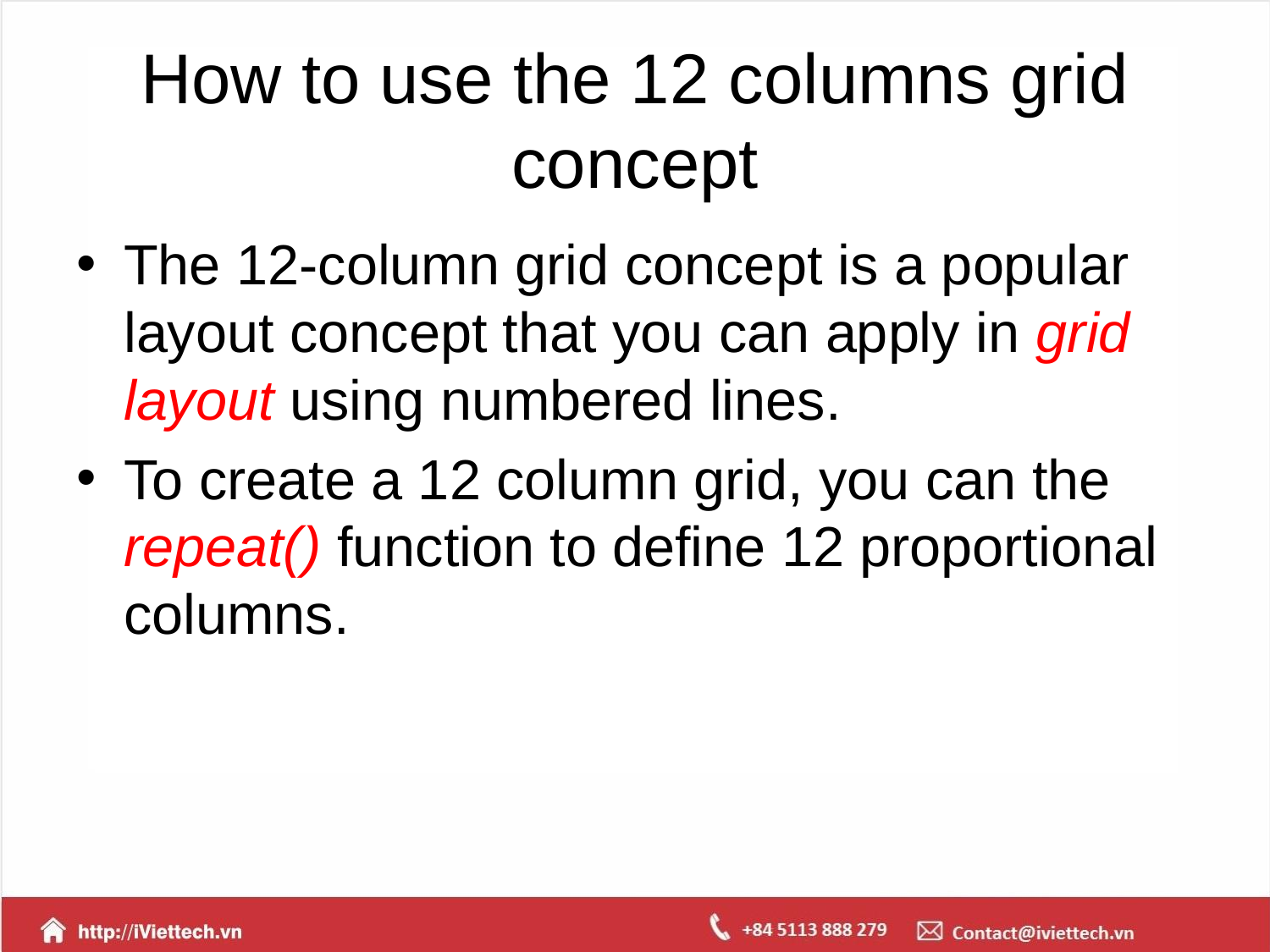

# How to use the 12 columns grid concept
The 12-column grid concept is a popular layout concept that you can apply in grid layout using numbered lines.
To create a 12 column grid, you can the repeat() function to define 12 proportional columns.